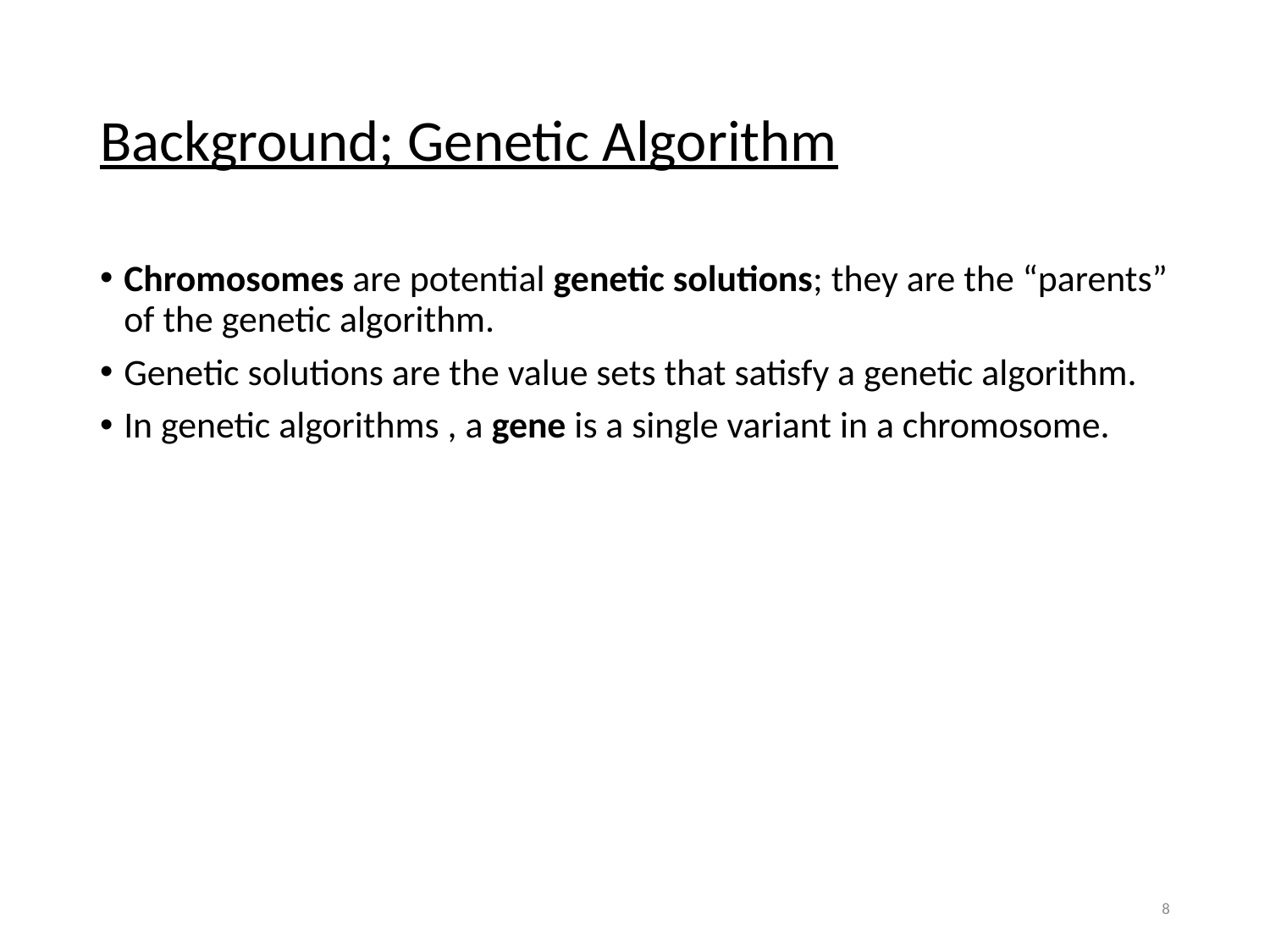

# Background; Genetic Algorithm
Chromosomes are potential genetic solutions; they are the “parents” of the genetic algorithm.
Genetic solutions are the value sets that satisfy a genetic algorithm.
In genetic algorithms , a gene is a single variant in a chromosome.
8